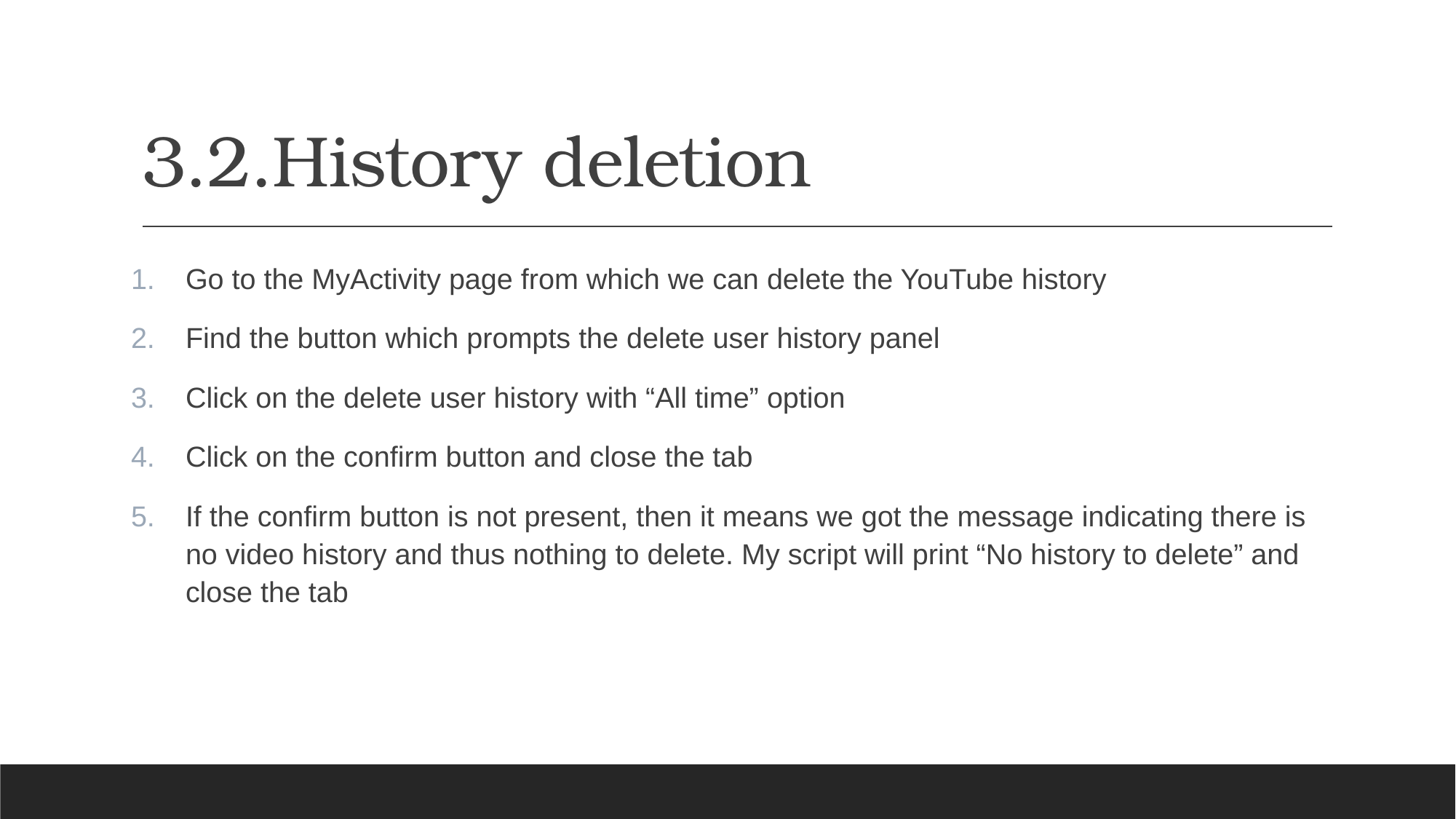

# 3.2.History deletion
Go to the MyActivity page from which we can delete the YouTube history
Find the button which prompts the delete user history panel
Click on the delete user history with “All time” option
Click on the confirm button and close the tab
If the confirm button is not present, then it means we got the message indicating there is no video history and thus nothing to delete. My script will print “No history to delete” and close the tab